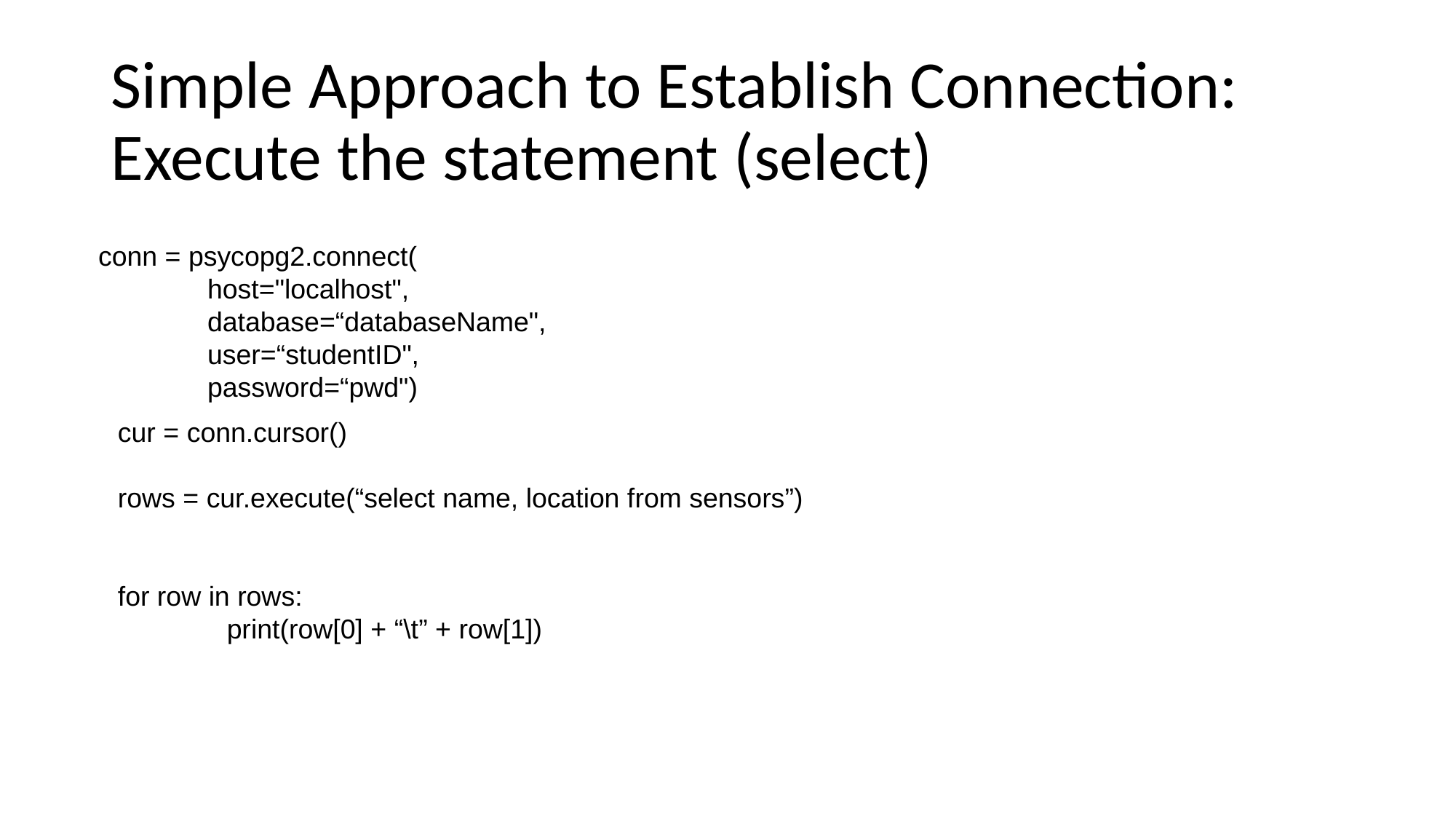

# Simple Approach to Establish Connection: Execute the statement (select)
conn = psycopg2.connect(
	host="localhost",
	database=“databaseName",
	user=“studentID",
	password=“pwd")
cur = conn.cursor()

rows = cur.execute(“select name, location from sensors”)

for row in rows:
	print(row[0] + “\t” + row[1])